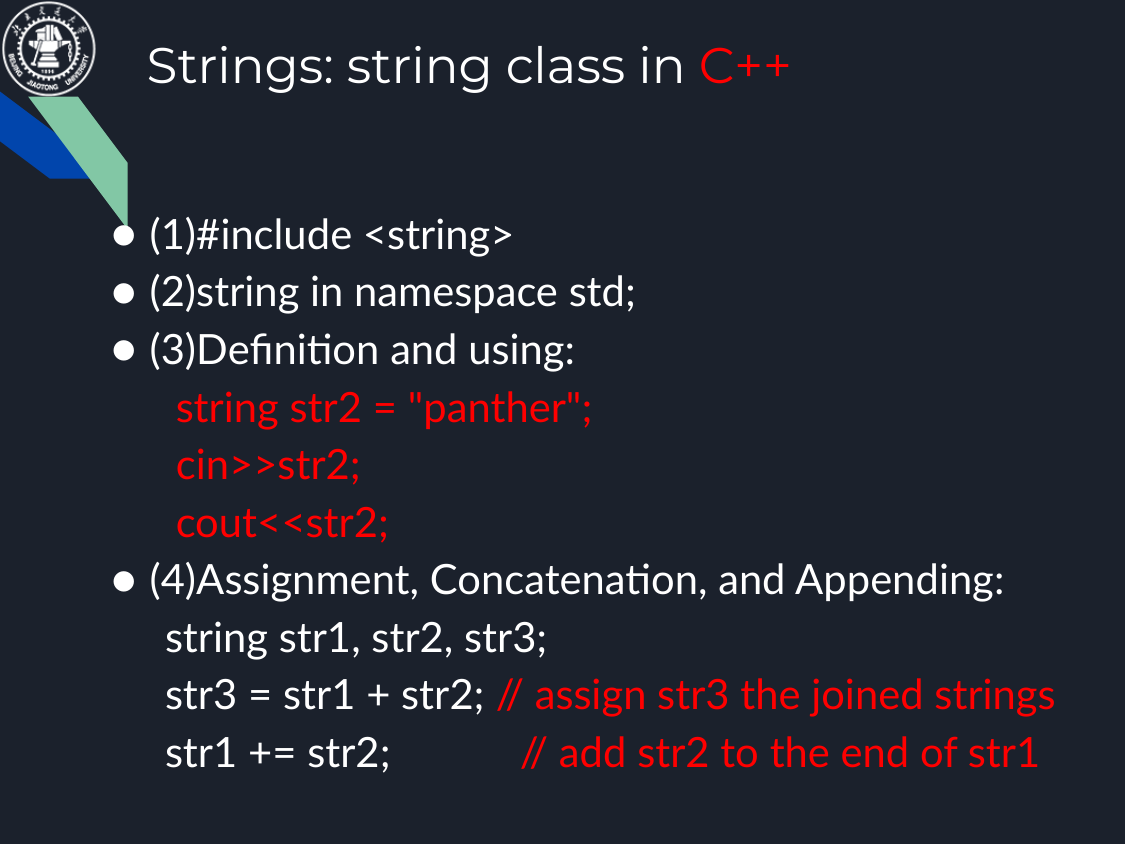

Strings: string class in C++
(1)#include <string>
(2)string in namespace std;
(3)Definition and using:
      string str2 = "panther";
      cin>>str2;
      cout<<str2;
(4)Assignment, Concatenation, and Appending:
     string str1, str2, str3;
     str3 = str1 + str2; // assign str3 the joined strings
     str1 += str2;            // add str2 to the end of str1